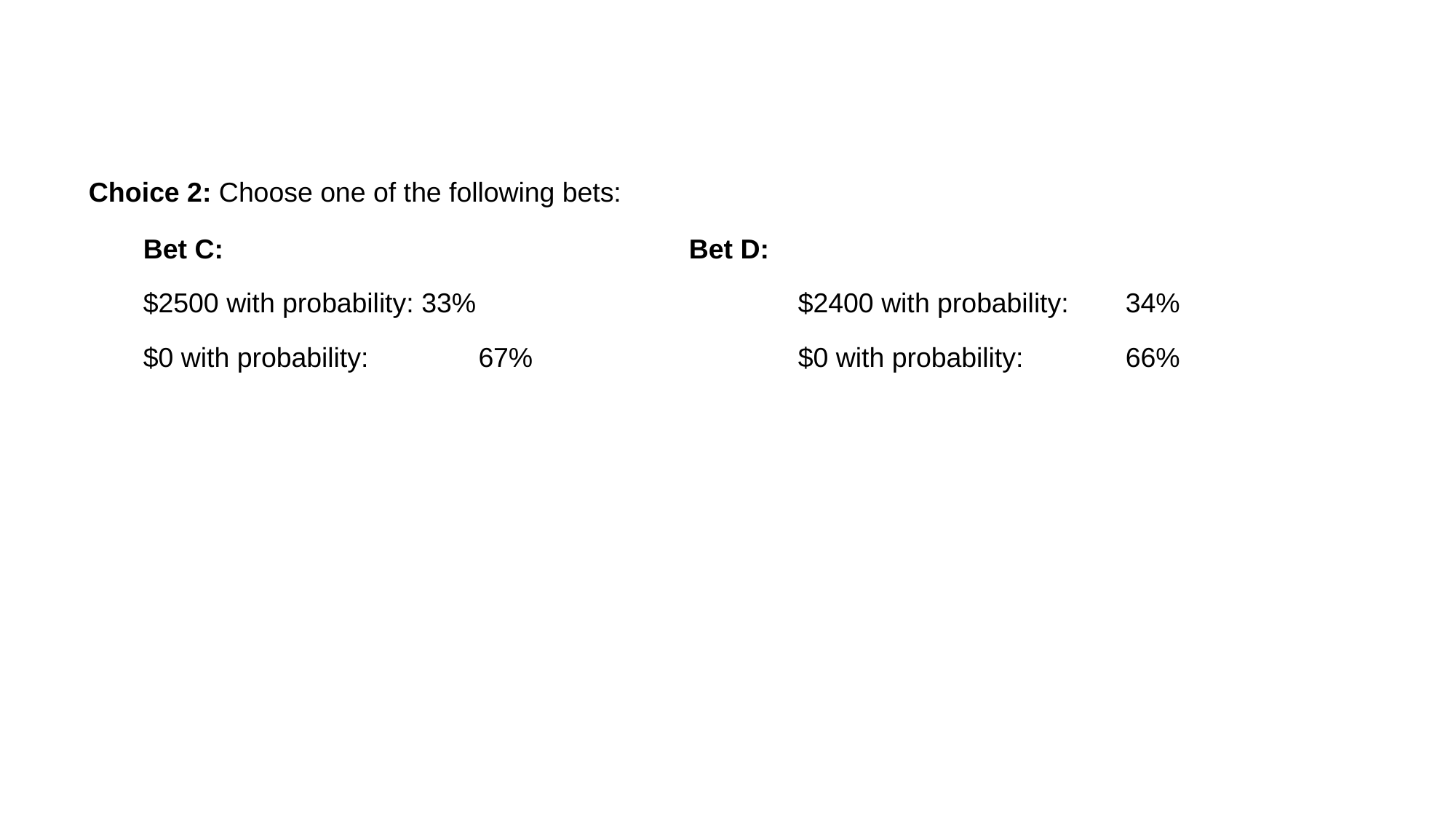

Choice 2: Choose one of the following bets:
Bet C:					Bet D:
$2500 with probability: 33%			$2400 with probability: 	34%
$0 with probability: 	 67%			$0 with probability: 	66%